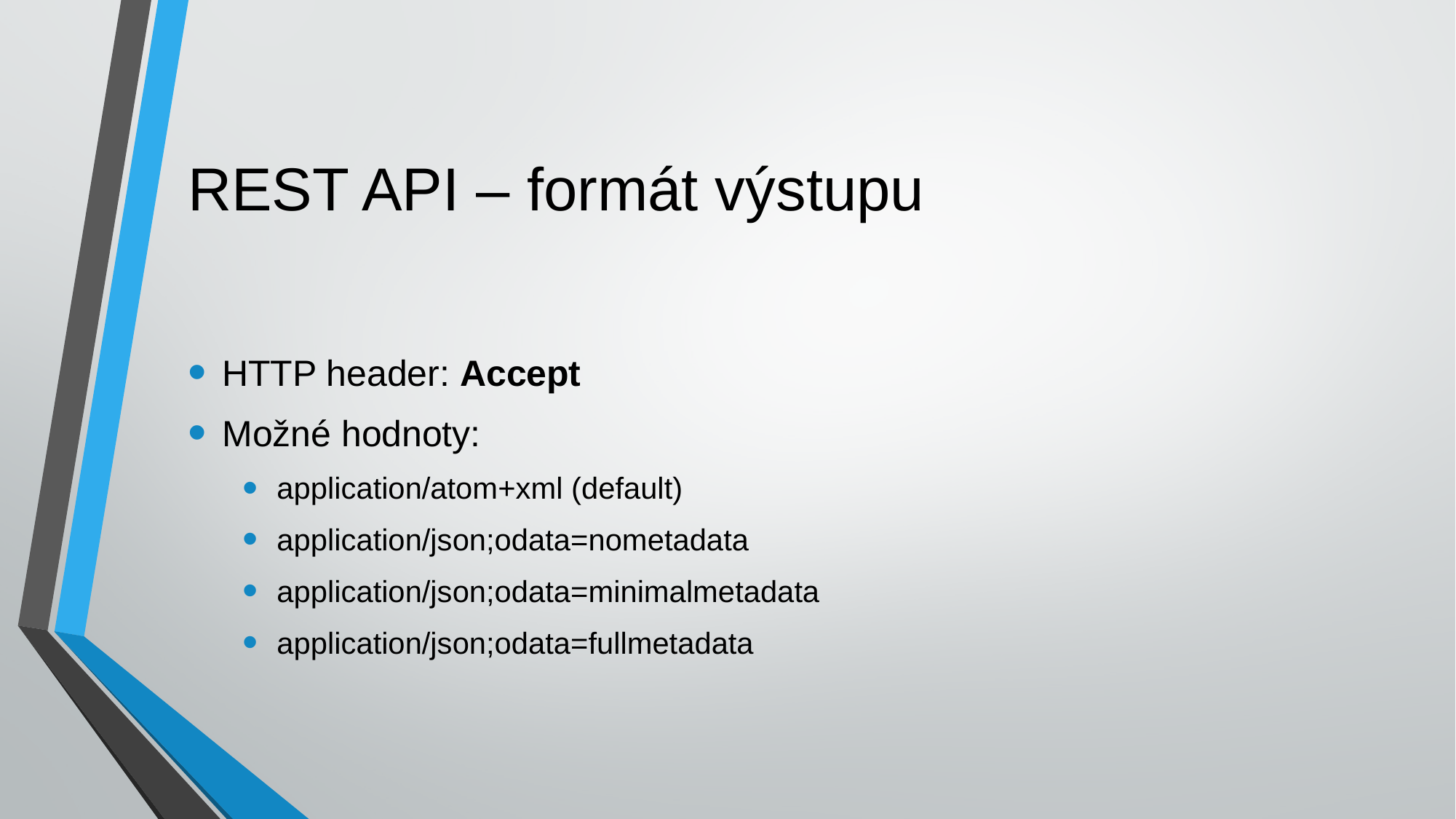

# REST API – formát výstupu
HTTP header: Accept
Možné hodnoty:
application/atom+xml (default)
application/json;odata=nometadata
application/json;odata=minimalmetadata
application/json;odata=fullmetadata